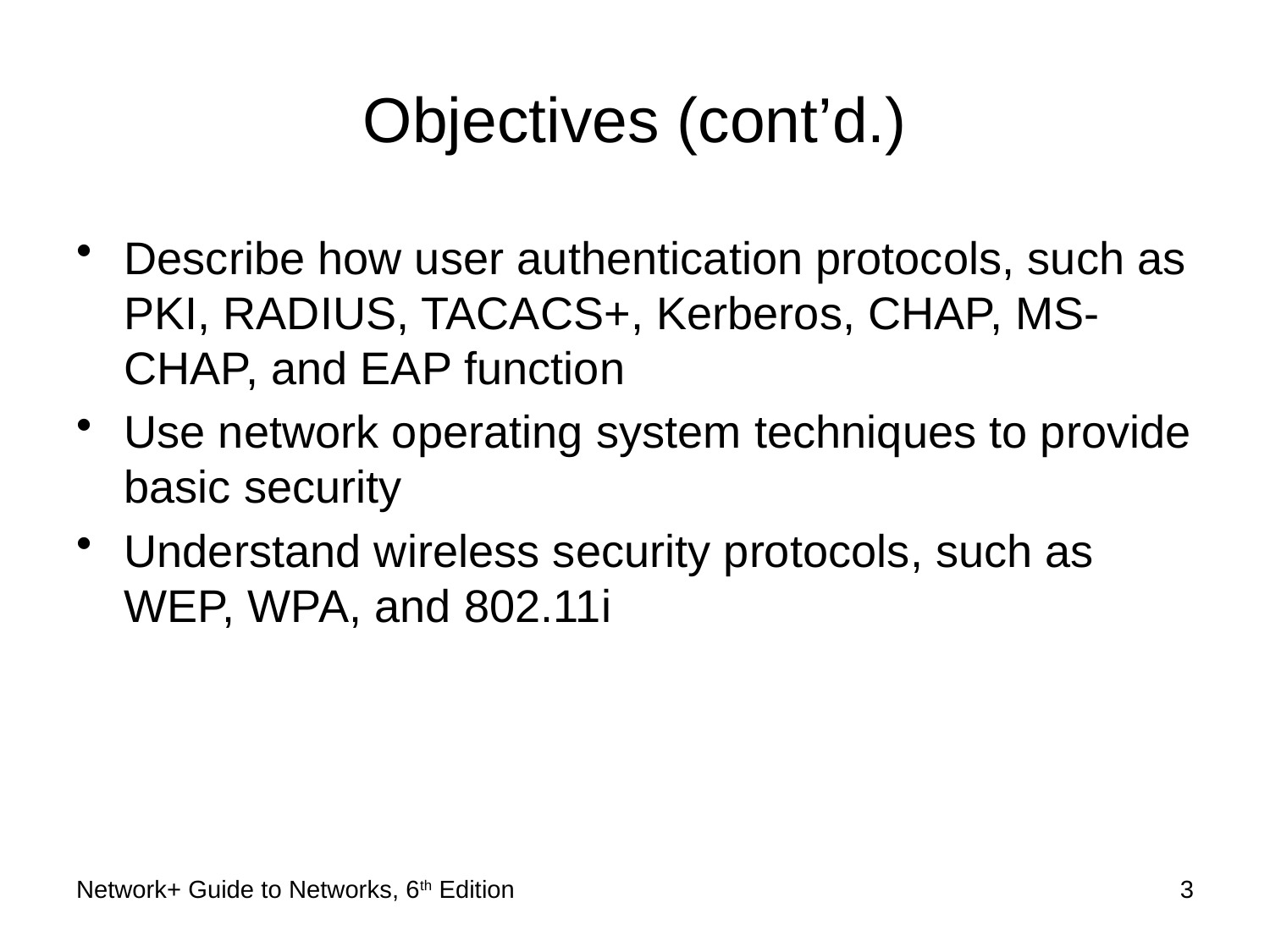

# Objectives (cont’d.)
Describe how user authentication protocols, such as PKI, RADIUS, TACACS+, Kerberos, CHAP, MS-CHAP, and EAP function
Use network operating system techniques to provide basic security
Understand wireless security protocols, such as WEP, WPA, and 802.11i
Network+ Guide to Networks, 6th Edition
3